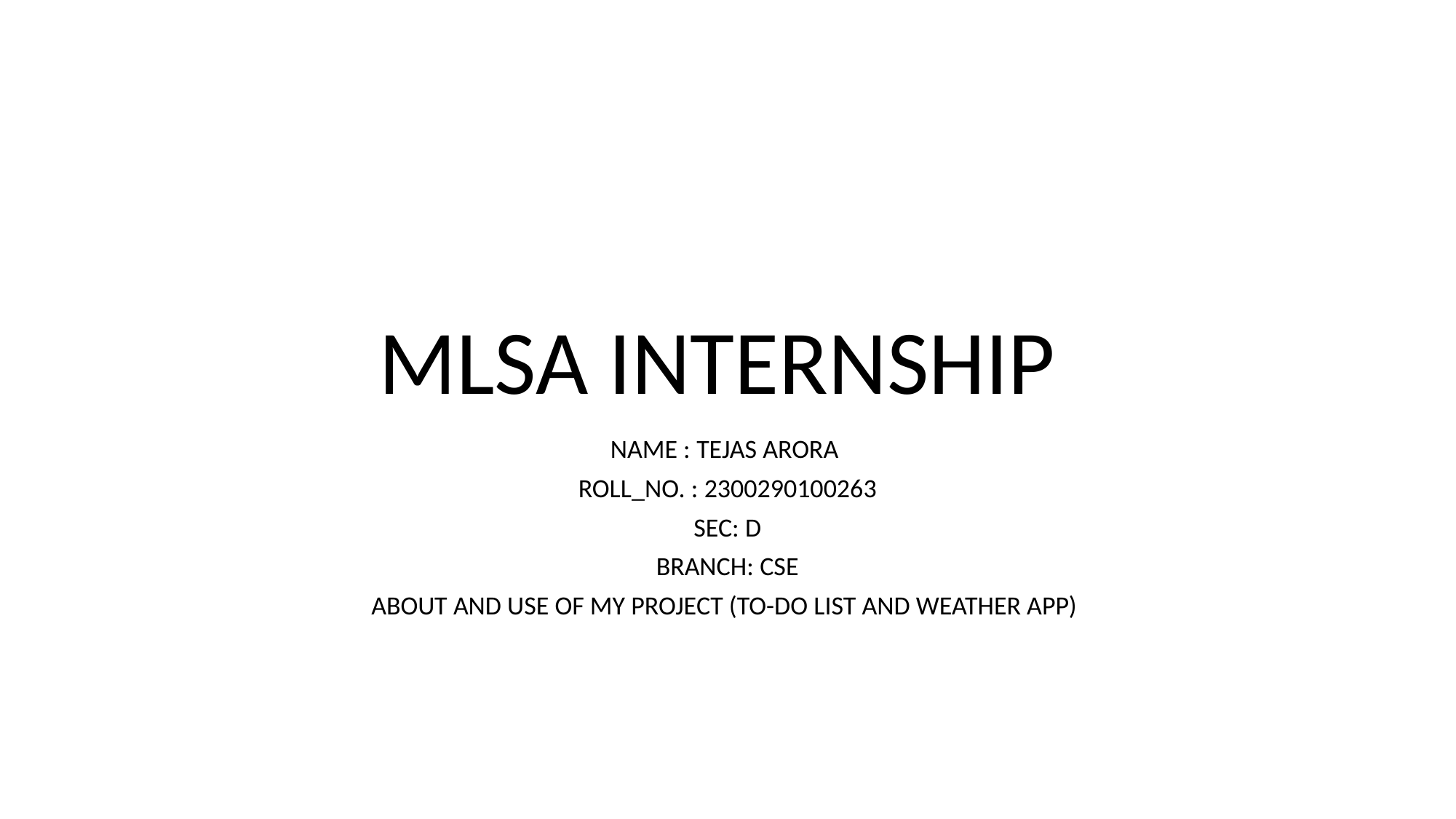

# MLSA INTERNSHIP
NAME : TEJAS ARORA
ROLL_NO. : 2300290100263
SEC: D
BRANCH: CSE
ABOUT AND USE OF MY PROJECT (TO-DO LIST AND WEATHER APP)